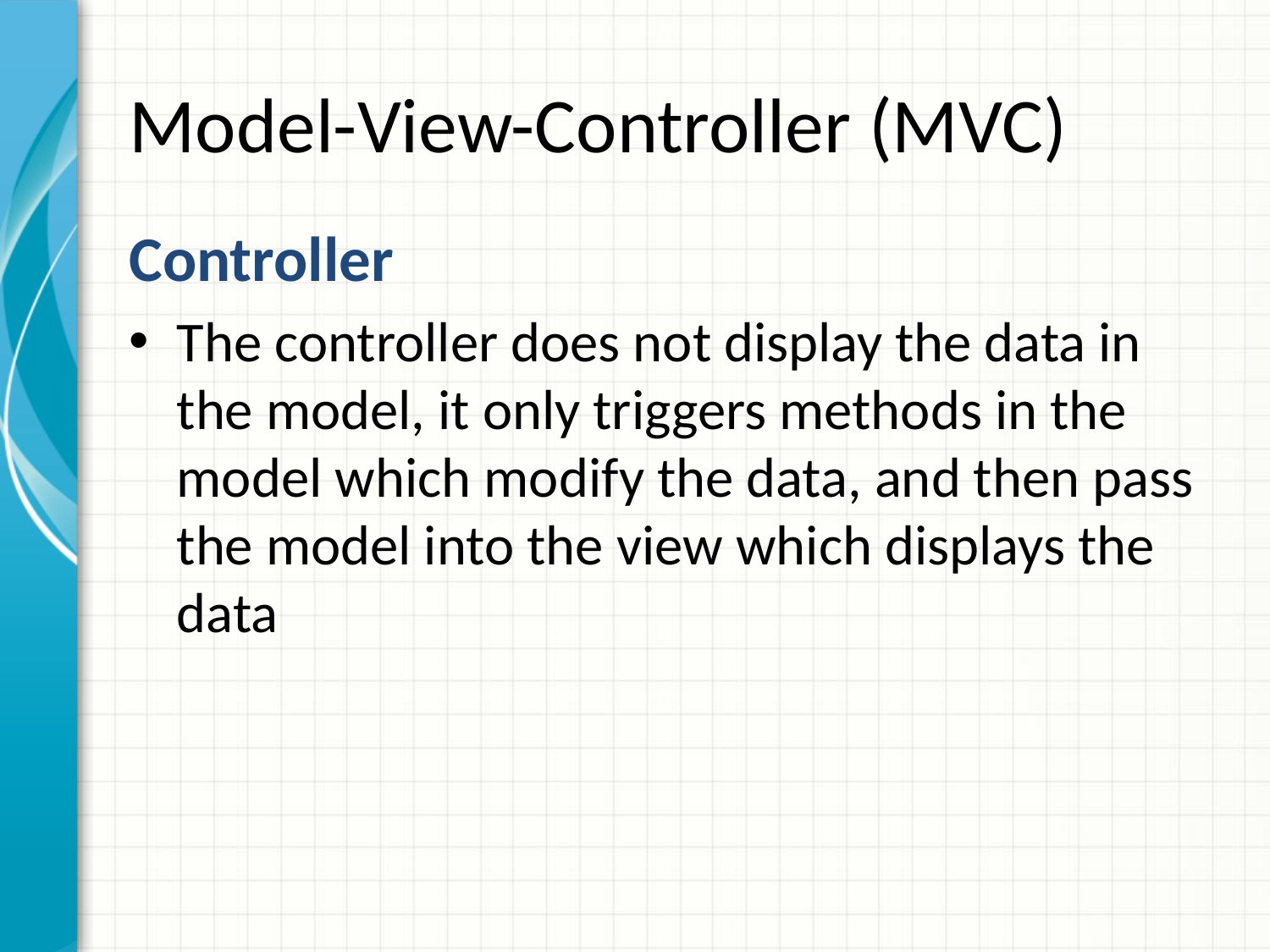

# Model-View-Controller (MVC)
Controller
The controller does not display the data in the model, it only triggers methods in the model which modify the data, and then pass the model into the view which displays the data